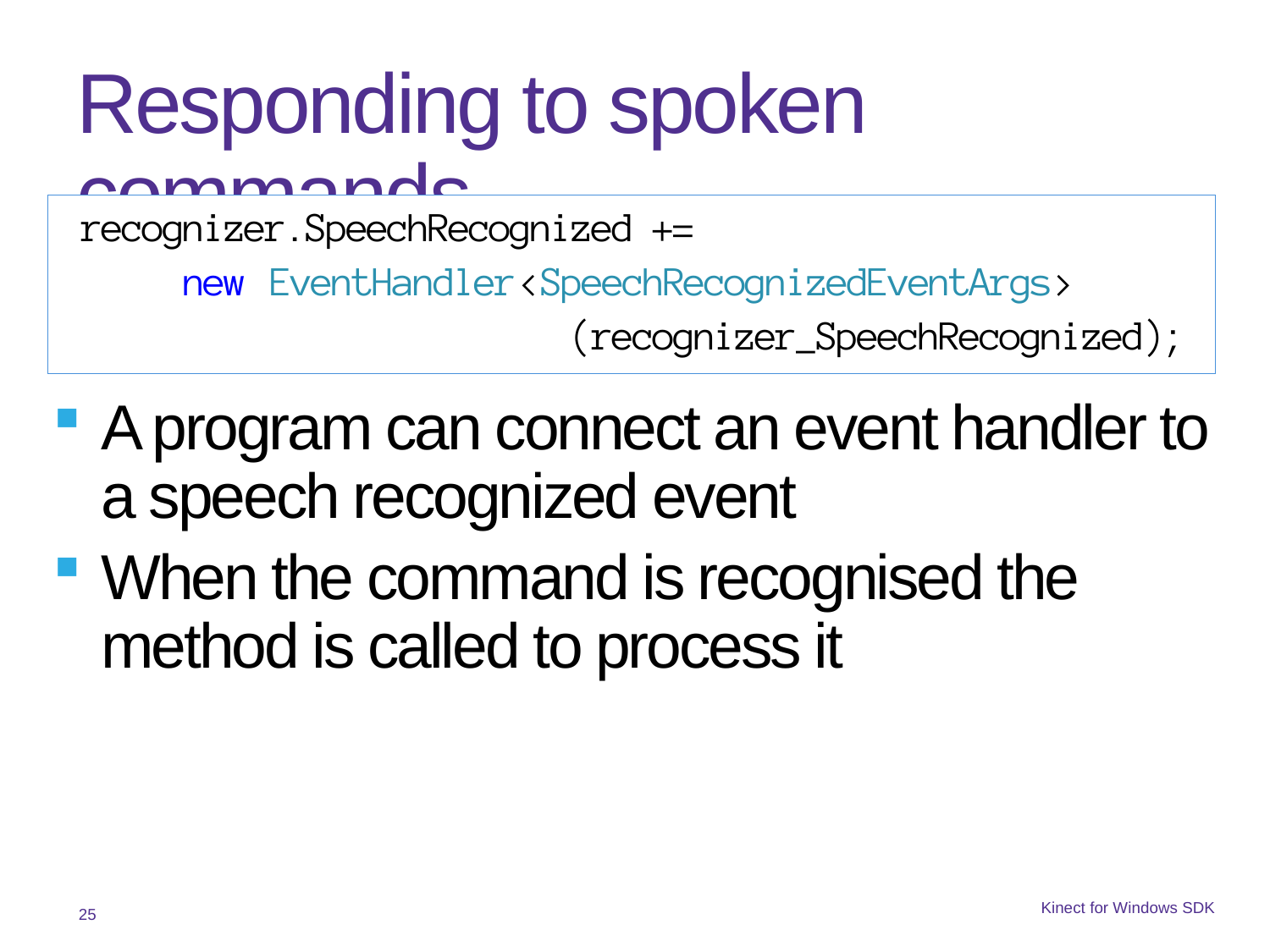

# Responding to spoken commands
 recognizer.SpeechRecognized +=
      new EventHandler<SpeechRecognizedEventArgs>
                         (recognizer_SpeechRecognized);
A program can connect an event handler to a speech recognized event
When the command is recognised the method is called to process it

25